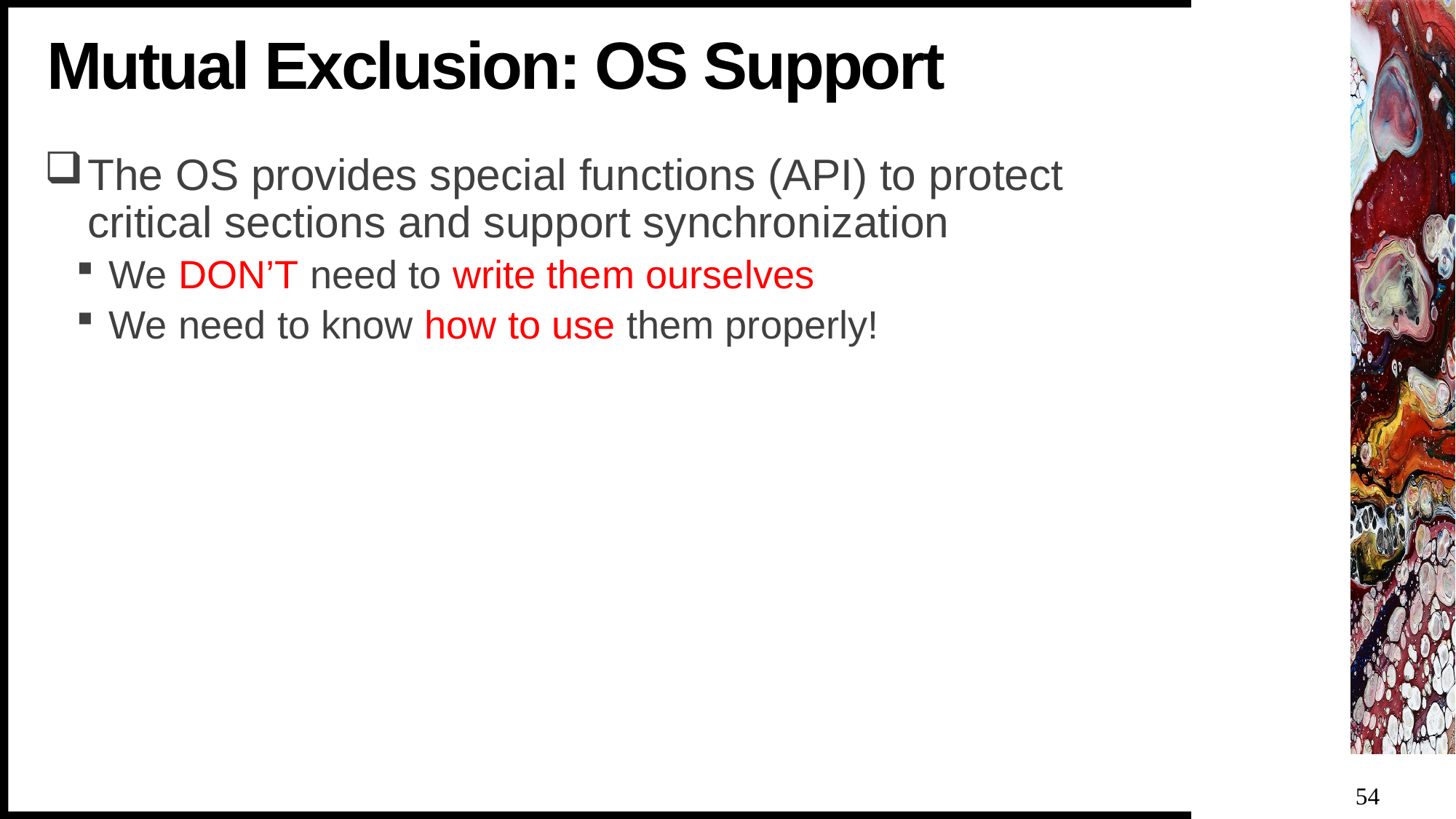

# Mutual Exclusion: OS Support
The OS provides special functions (API) to protect critical sections and support synchronization
We DON’T need to write them ourselves
We need to know how to use them properly!
54